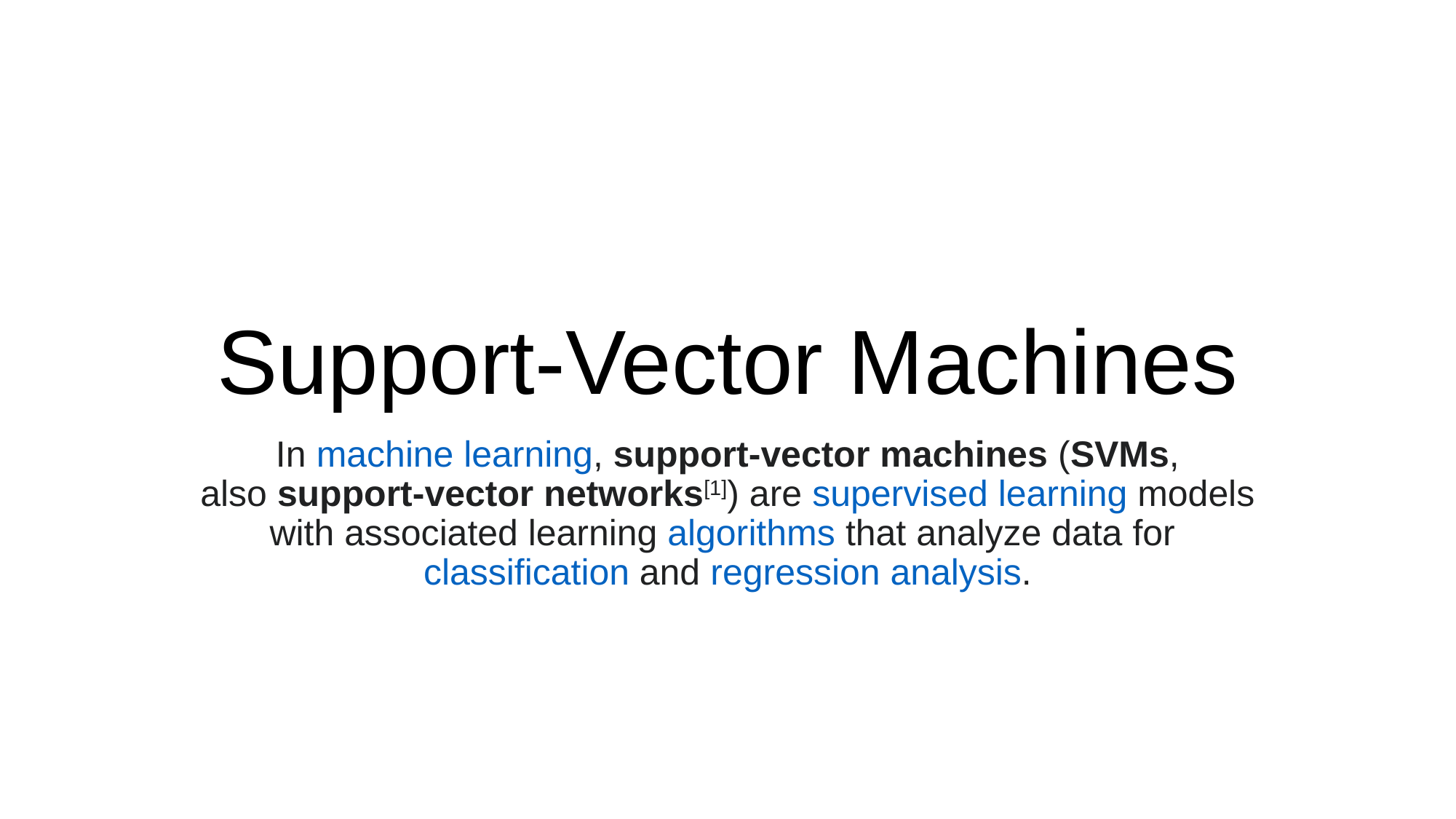

# Support-Vector Machines
In machine learning, support-vector machines (SVMs, also support-vector networks[1]) are supervised learning models with associated learning algorithms that analyze data for classification and regression analysis.